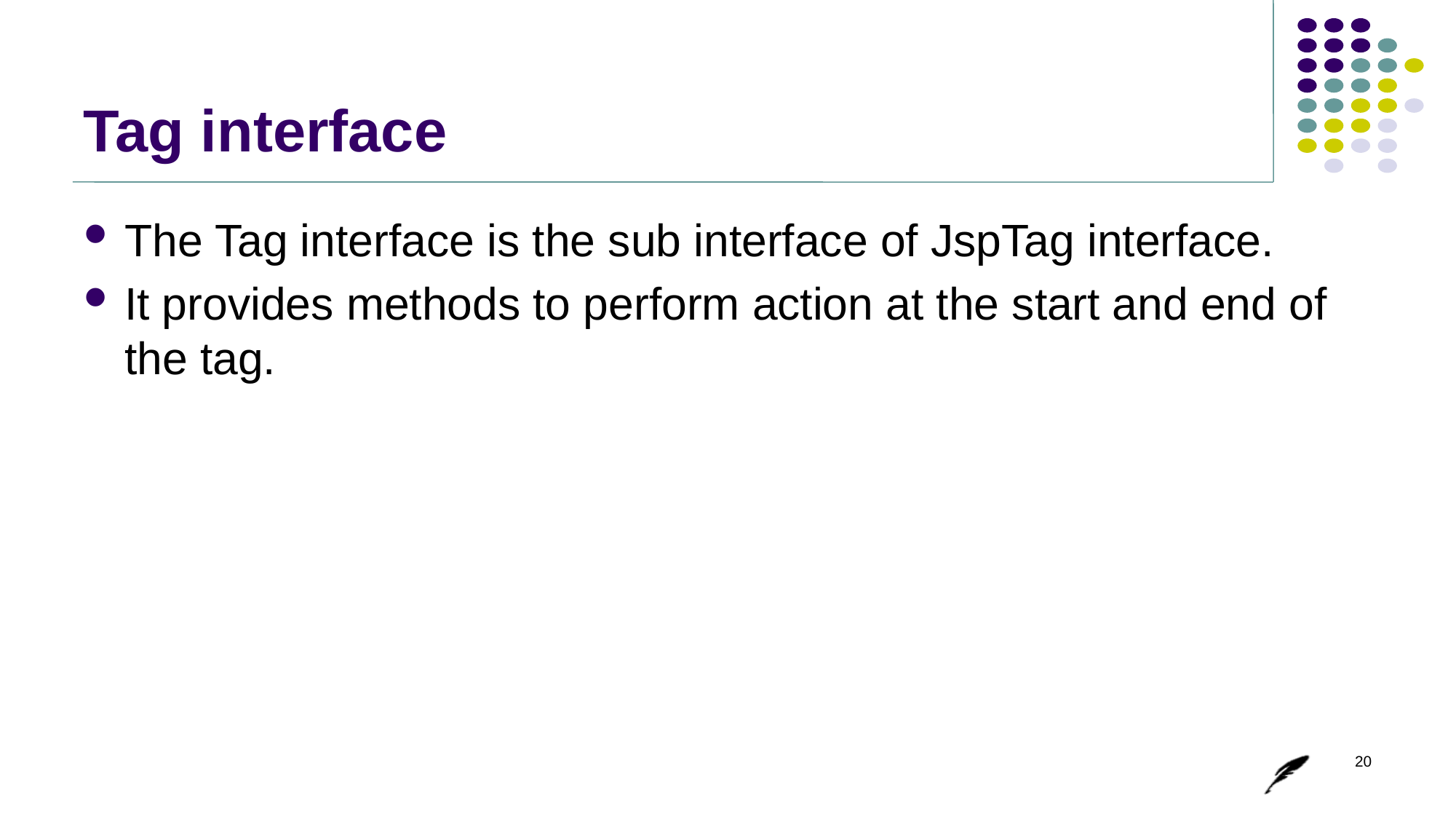

# Tag interface
The Tag interface is the sub interface of JspTag interface.
It provides methods to perform action at the start and end of the tag.
20